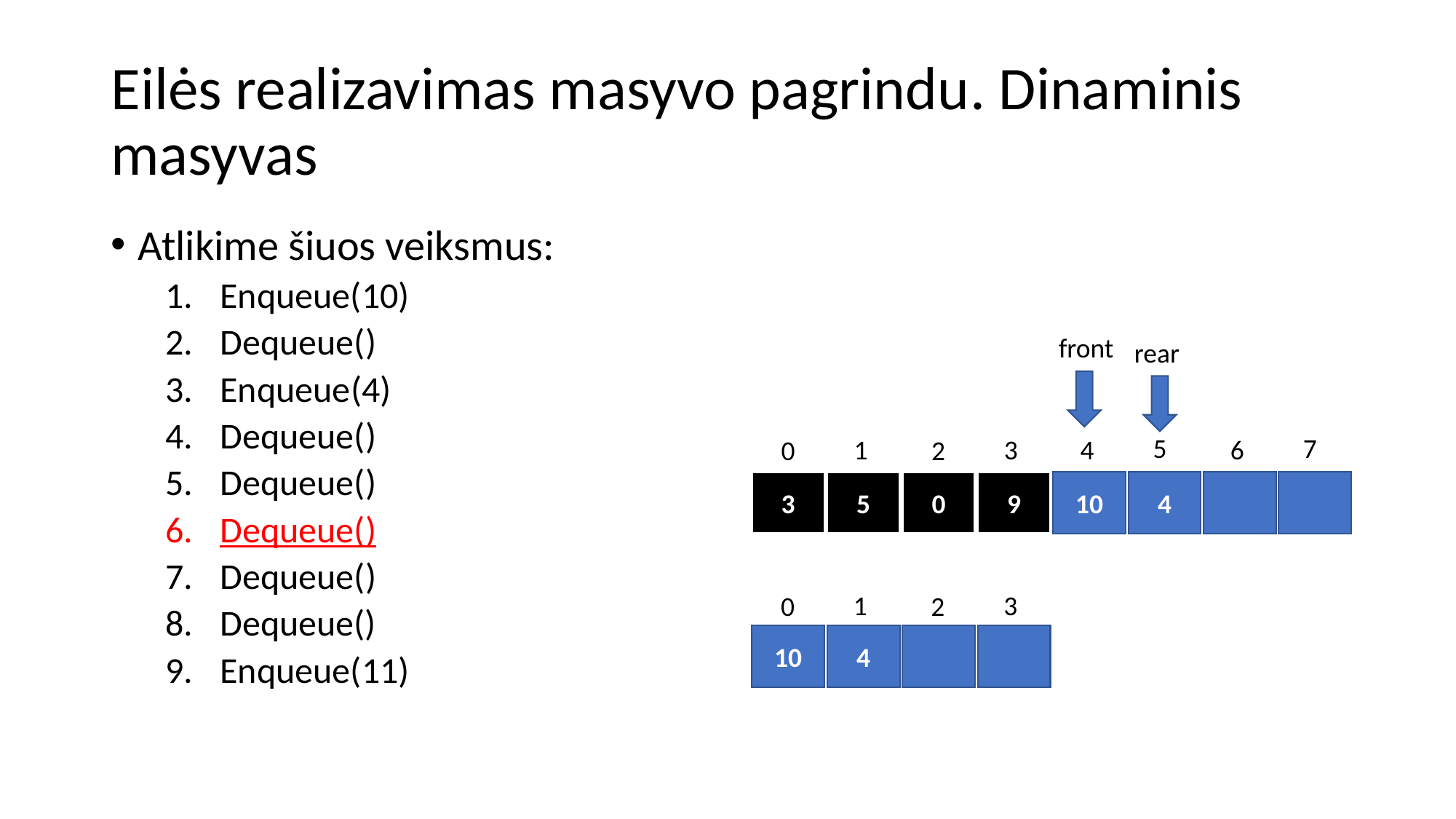

# Eilės realizavimas masyvo pagrindu. Dinaminis masyvas
Atlikime šiuos veiksmus:
Enqueue(10)
Dequeue()
Enqueue(4)
Dequeue()
Dequeue()
Dequeue()
Dequeue()
Dequeue()
Enqueue(11)

front
rear

5
7
1
3
4
6
0
2
3
5
0
9
10
4

1
3
0
2
10
4